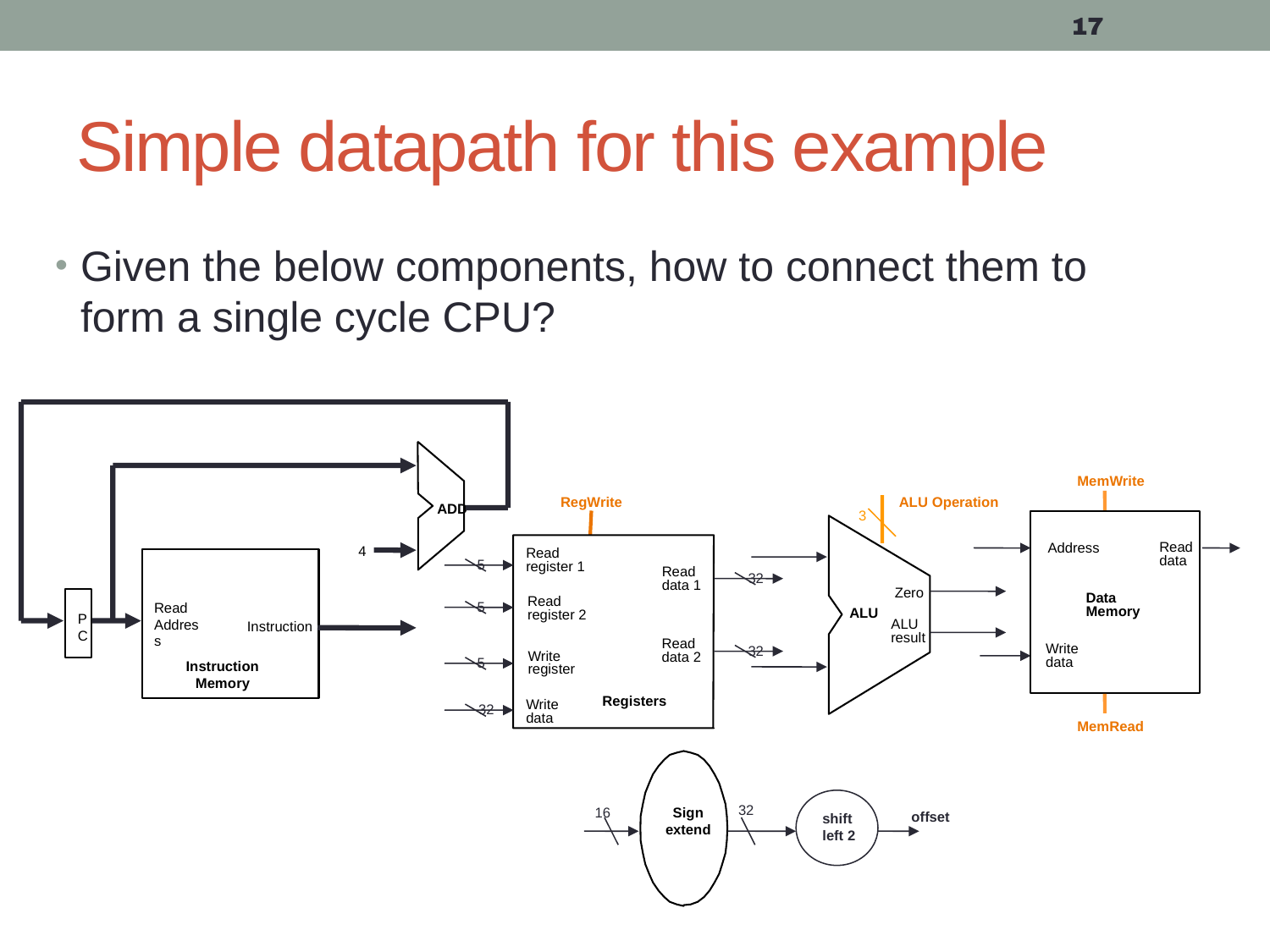

17
# Simple datapath for this example
Given the below components, how to connect them to form a single cycle CPU?

ADD

4

PC
Read
Address
Instruction

Instruction
Memory
MemWrite

Address
Read
data

Data
Memory
Write
data

MemRead
RegWrite

Read
register 1
5

Read
data 1
32

Read
register 2
5

Read
data 2
32
Write
register

5

Registers
Write
data
32

ALU Operation

3

Zero

ALU
ALU
result

32
16
Sign
extend
offset
shift
left 2